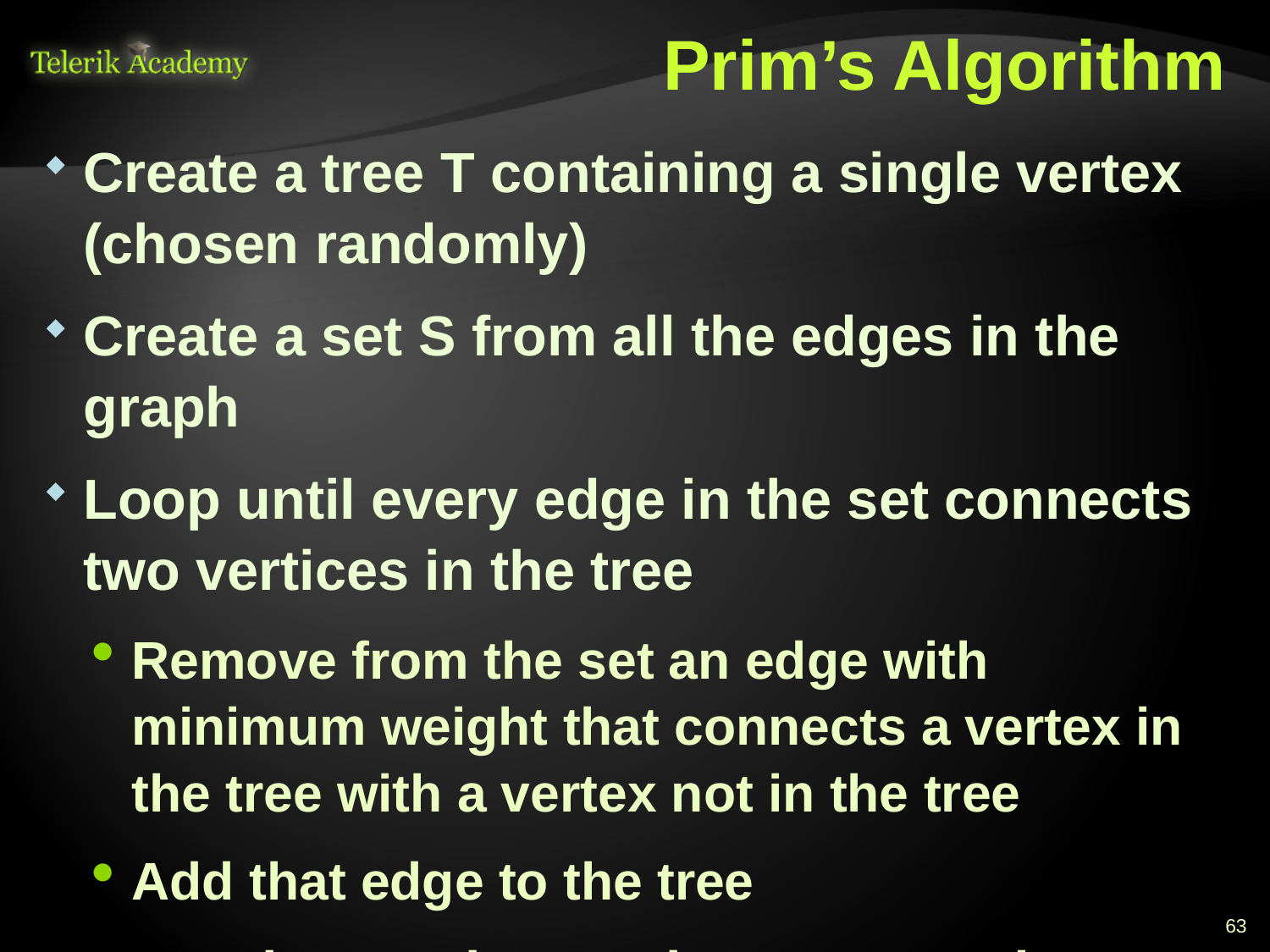

# Prim’s Algorithm
Create a tree T containing a single vertex (chosen randomly)
Create a set S from all the edges in the graph
Loop until every edge in the set connects two vertices in the tree
Remove from the set an edge with minimum weight that connects a vertex in the tree with a vertex not in the tree
Add that edge to the tree
Note: the graph must be connected

63